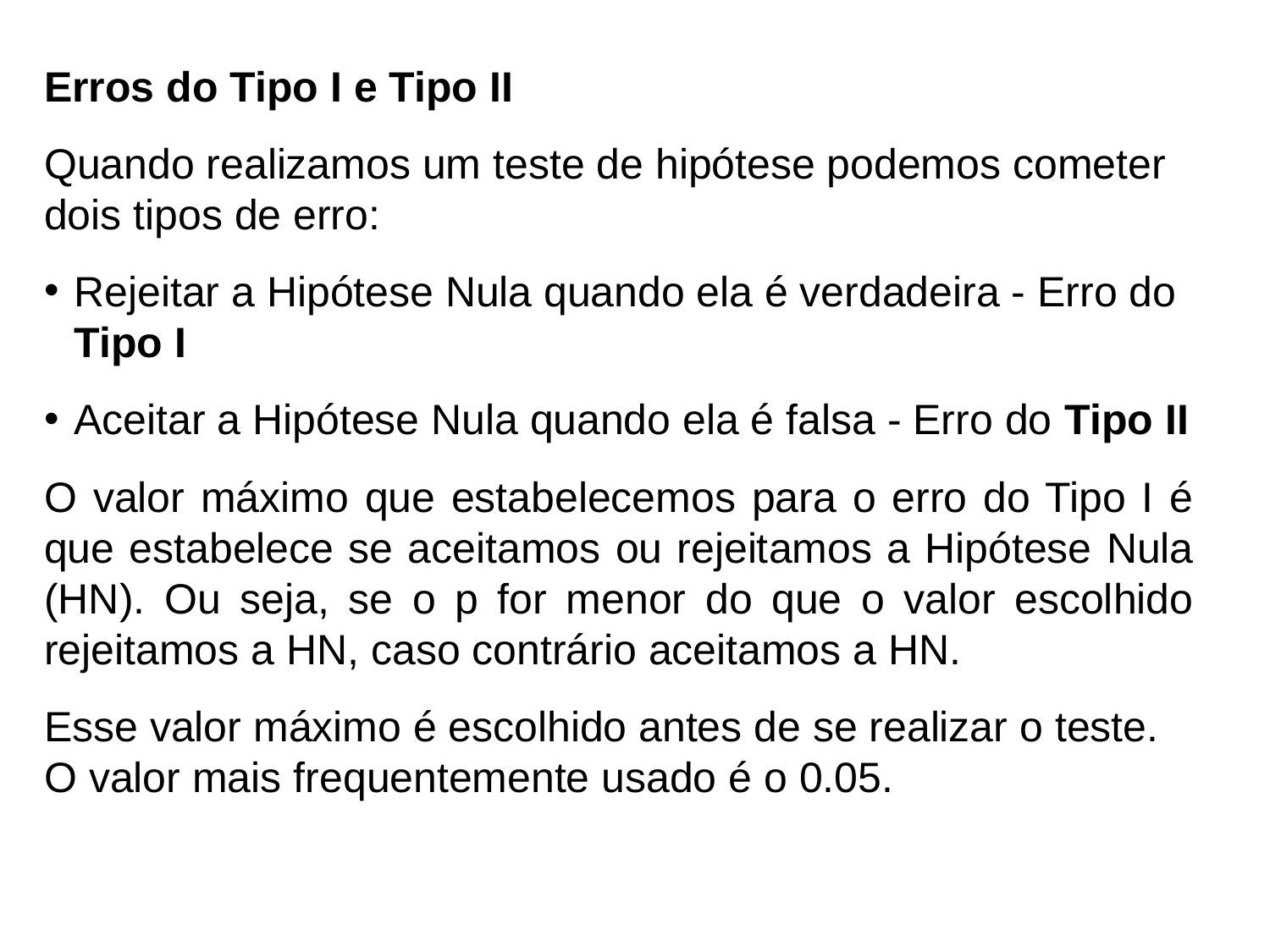

Erros do Tipo I e Tipo II
Quando realizamos um teste de hipótese podemos cometer dois tipos de erro:
Rejeitar a Hipótese Nula quando ela é verdadeira - Erro do Tipo I
Aceitar a Hipótese Nula quando ela é falsa - Erro do Tipo II
O valor máximo que estabelecemos para o erro do Tipo I é que estabelece se aceitamos ou rejeitamos a Hipótese Nula (HN). Ou seja, se o p for menor do que o valor escolhido rejeitamos a HN, caso contrário aceitamos a HN.
Esse valor máximo é escolhido antes de se realizar o teste. O valor mais frequentemente usado é o 0.05.